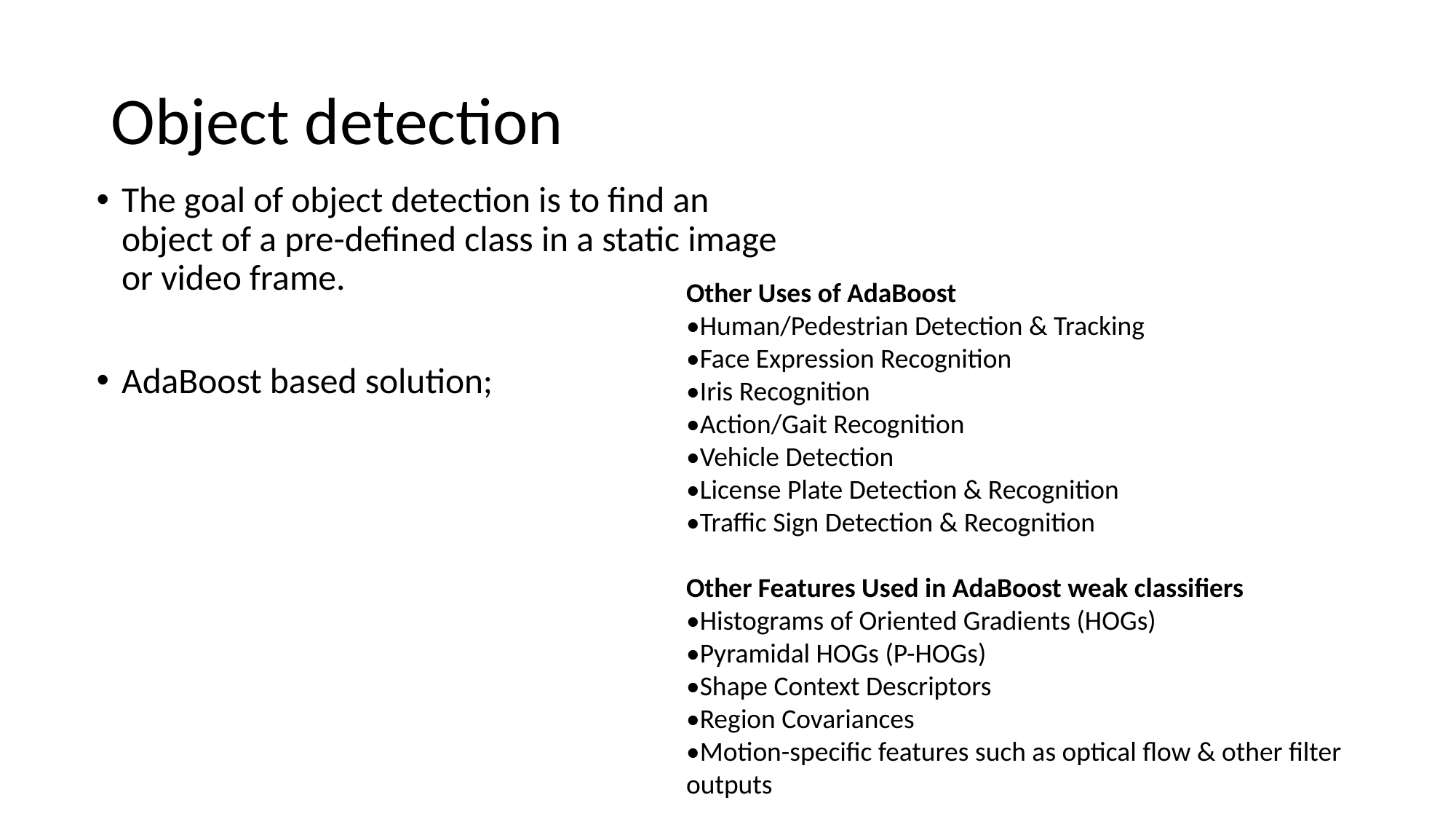

# Object detection
The goal of object detection is to find an object of a pre-defined class in a static image or video frame.

AdaBoost based solution;
Other Uses of AdaBoost
•Human/Pedestrian Detection & Tracking
•Face Expression Recognition
•Iris Recognition
•Action/Gait Recognition
•Vehicle Detection
•License Plate Detection & Recognition
•Traffic Sign Detection & Recognition

Other Features Used in AdaBoost weak classifiers
•Histograms of Oriented Gradients (HOGs)
•Pyramidal HOGs (P-HOGs)
•Shape Context Descriptors
•Region Covariances
•Motion-specific features such as optical flow & other filter outputs